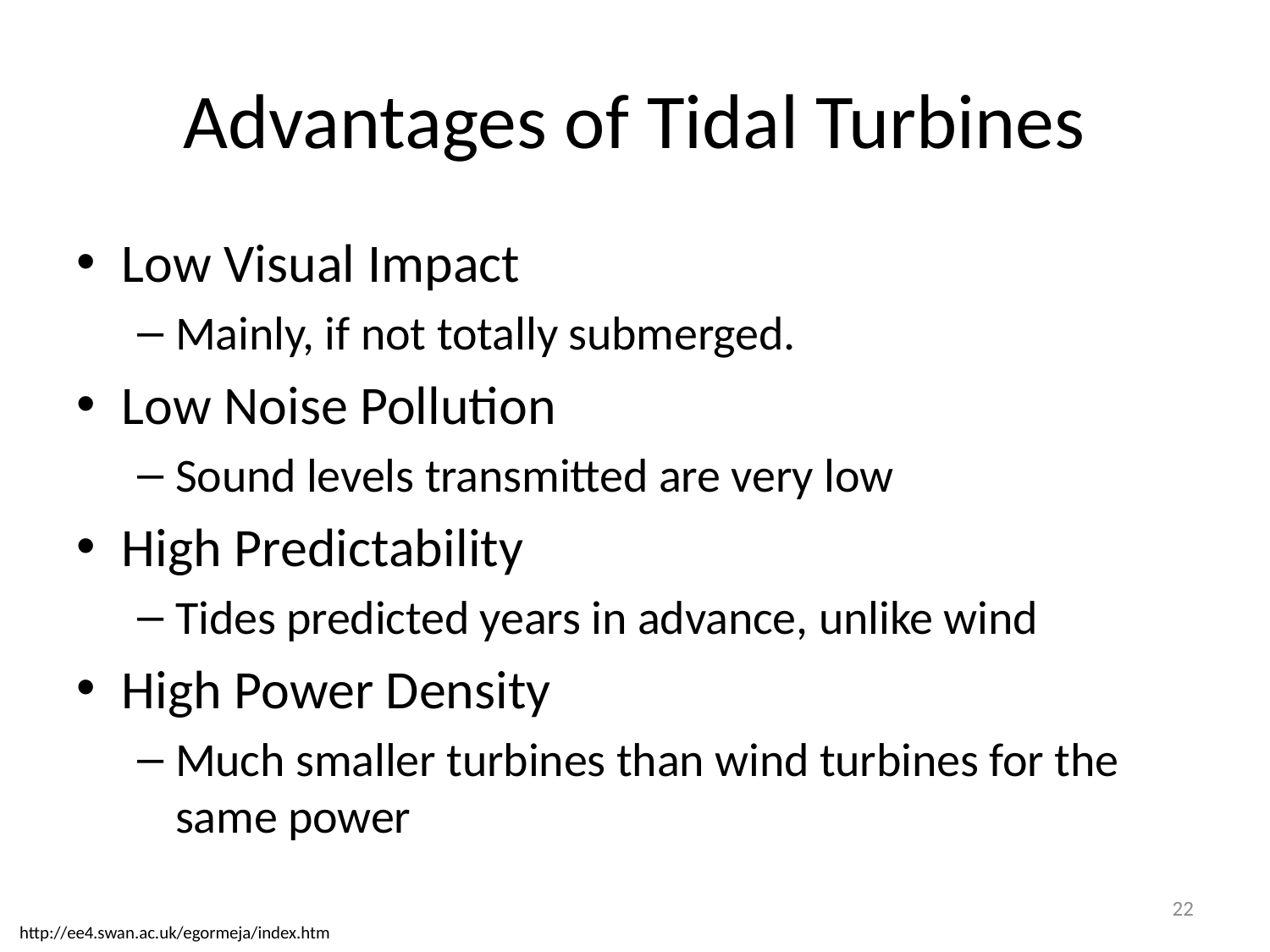

# Advantages of Tidal Turbines
Low Visual Impact
Mainly, if not totally submerged.
Low Noise Pollution
Sound levels transmitted are very low
High Predictability
Tides predicted years in advance, unlike wind
High Power Density
Much smaller turbines than wind turbines for the same power
22
http://ee4.swan.ac.uk/egormeja/index.htm